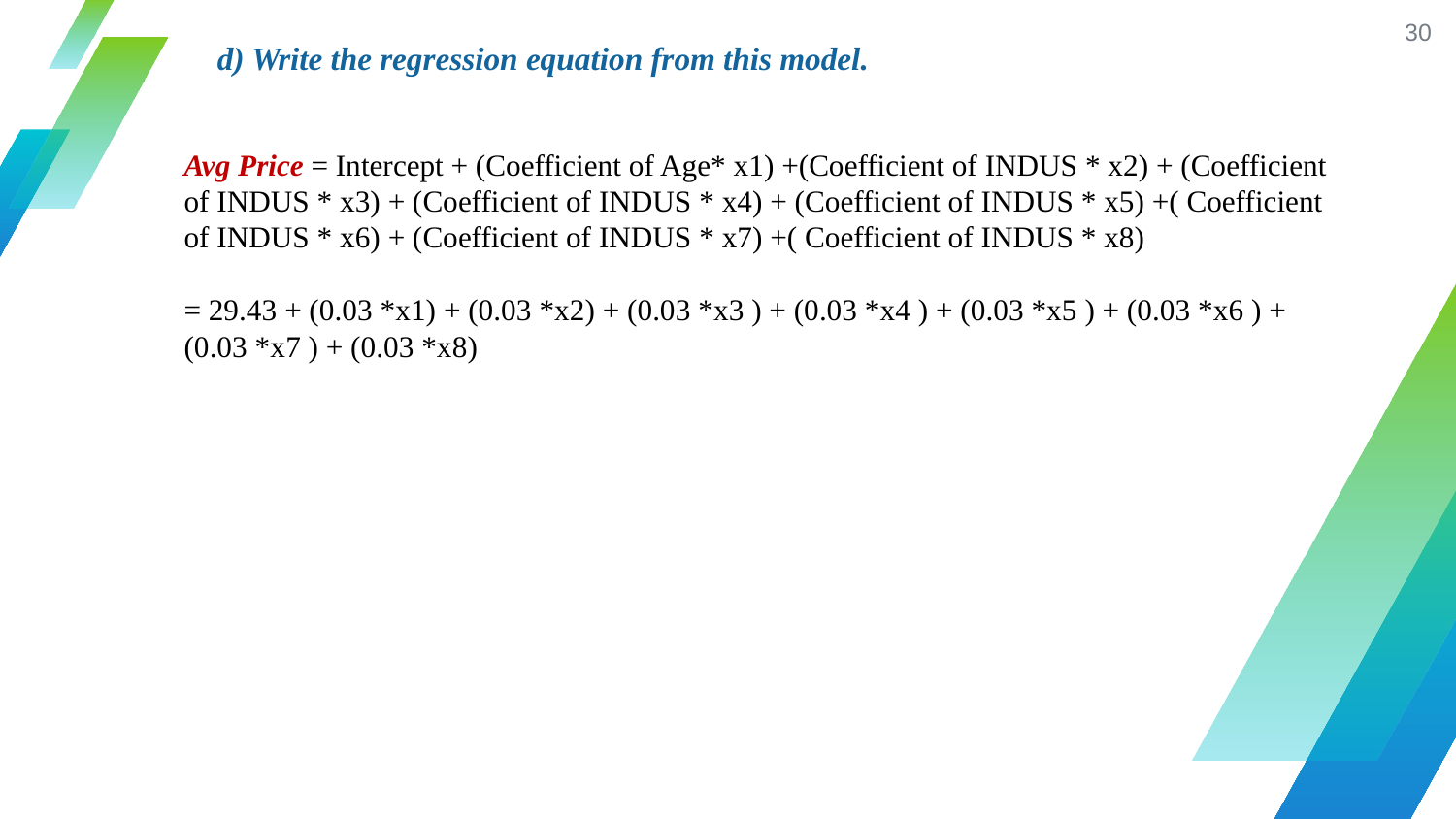

30
d) Write the regression equation from this model.
Avg Price = Intercept + (Coefficient of Age* x1) +(Coefficient of INDUS * x2) + (Coefficient of INDUS * x3) + (Coefficient of INDUS * x4) + (Coefficient of INDUS * x5) +( Coefficient of INDUS * x6) + (Coefficient of INDUS * x7) +( Coefficient of INDUS * x8)

= 29.43 + (0.03 *x1) + (0.03 *x2) + (0.03 *x3 ) + (0.03 *x4 ) + (0.03 *x5 ) + (0.03 *x6 ) + (0.03 *x7 ) + (0.03 *x8)